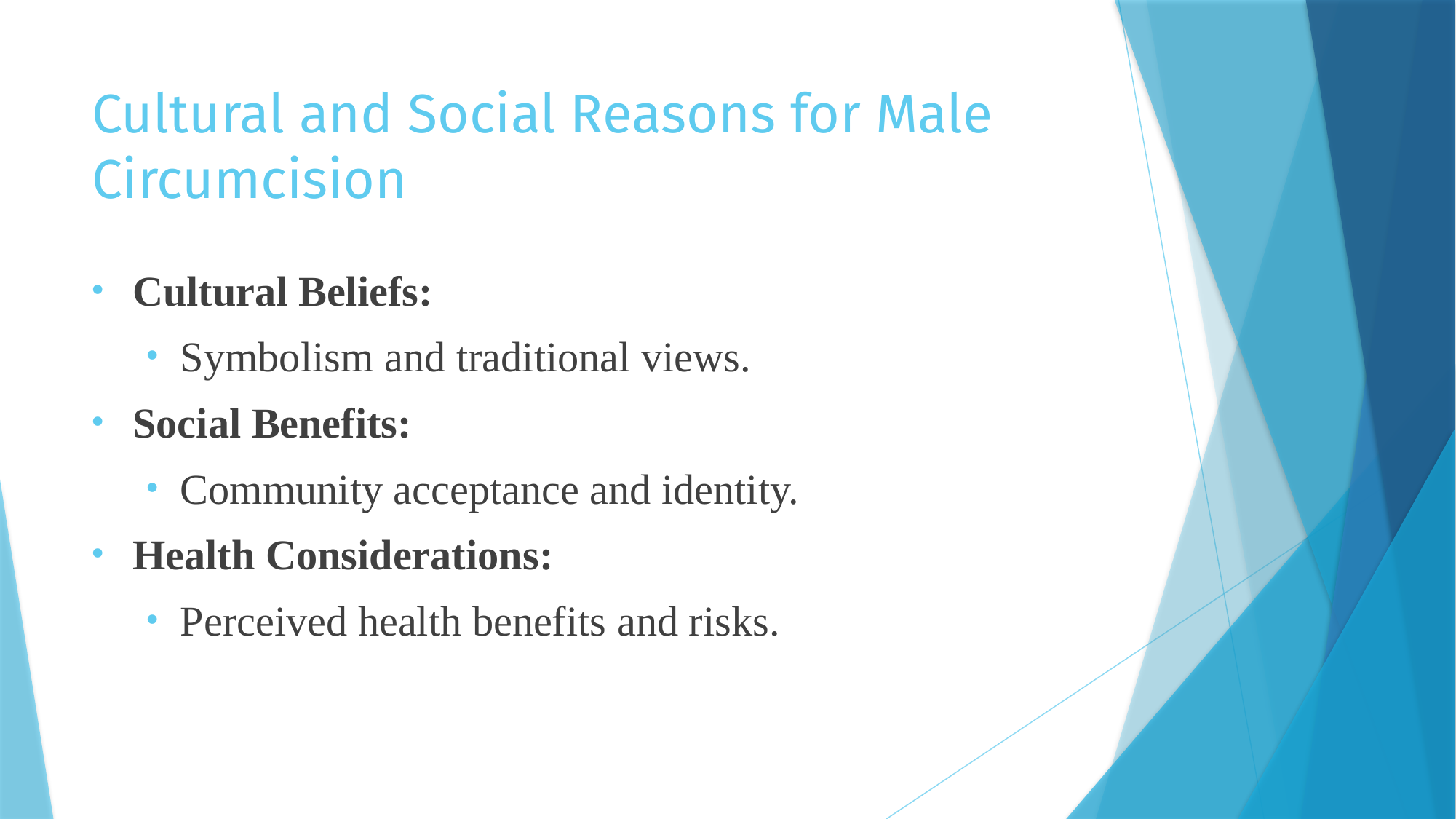

# Cultural and Social Reasons for Male Circumcision
Cultural Beliefs:
Symbolism and traditional views.
Social Benefits:
Community acceptance and identity.
Health Considerations:
Perceived health benefits and risks.